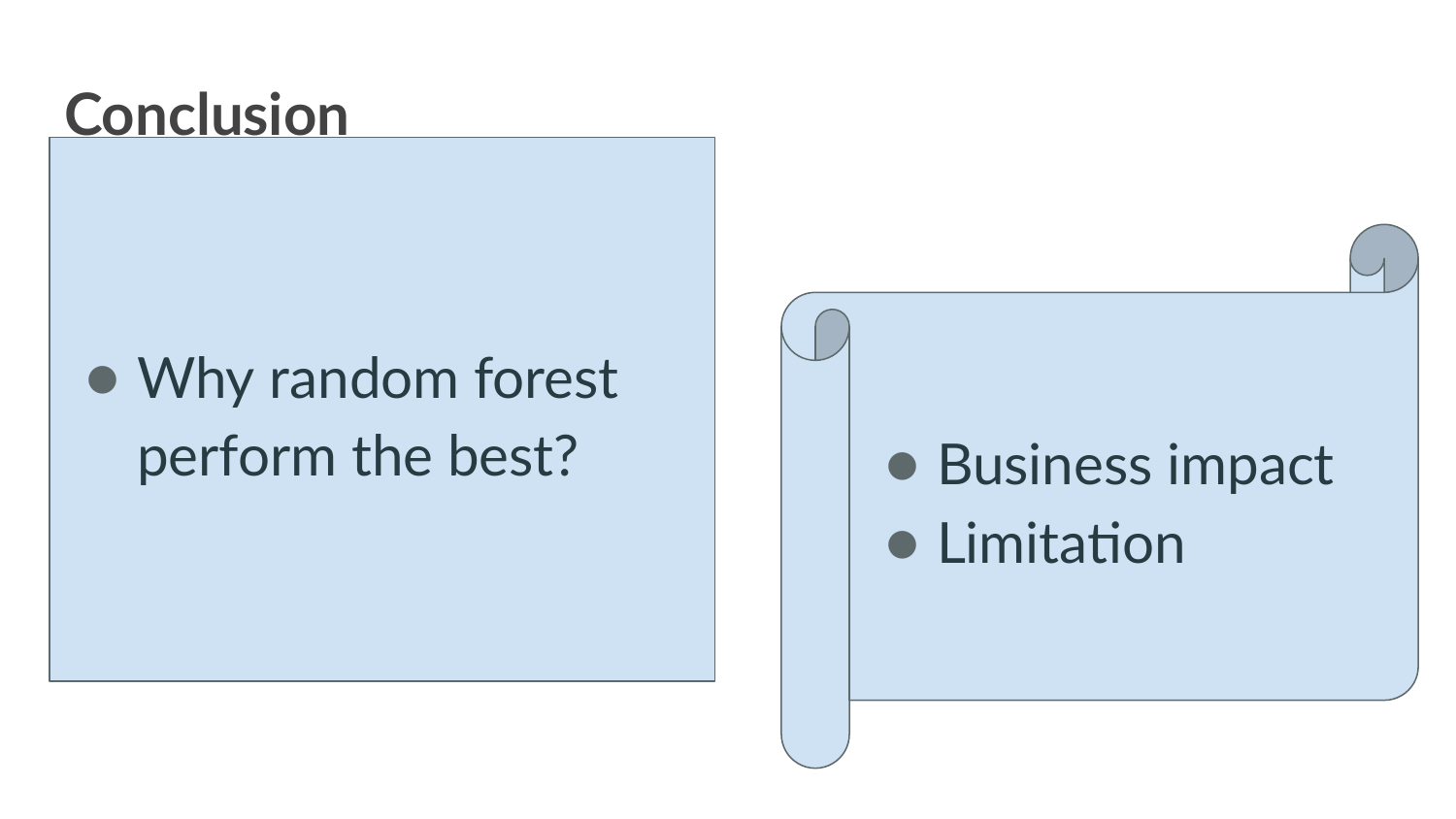

# Conclusion
Why random forest perform the best?
Business impact
Limitation